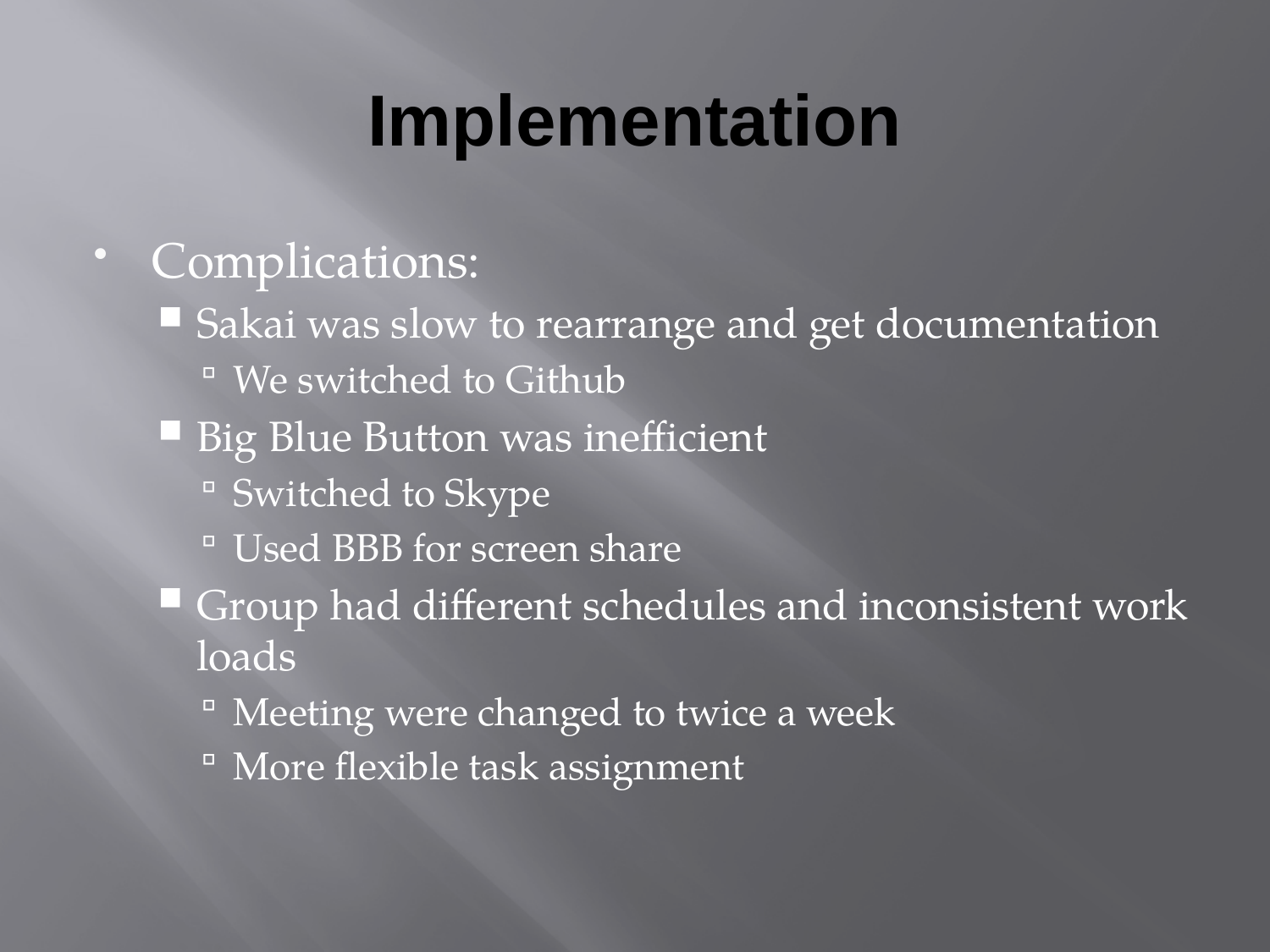

# Implementation
Complications:
Sakai was slow to rearrange and get documentation
We switched to Github
Big Blue Button was inefficient
Switched to Skype
Used BBB for screen share
Group had different schedules and inconsistent work loads
Meeting were changed to twice a week
More flexible task assignment